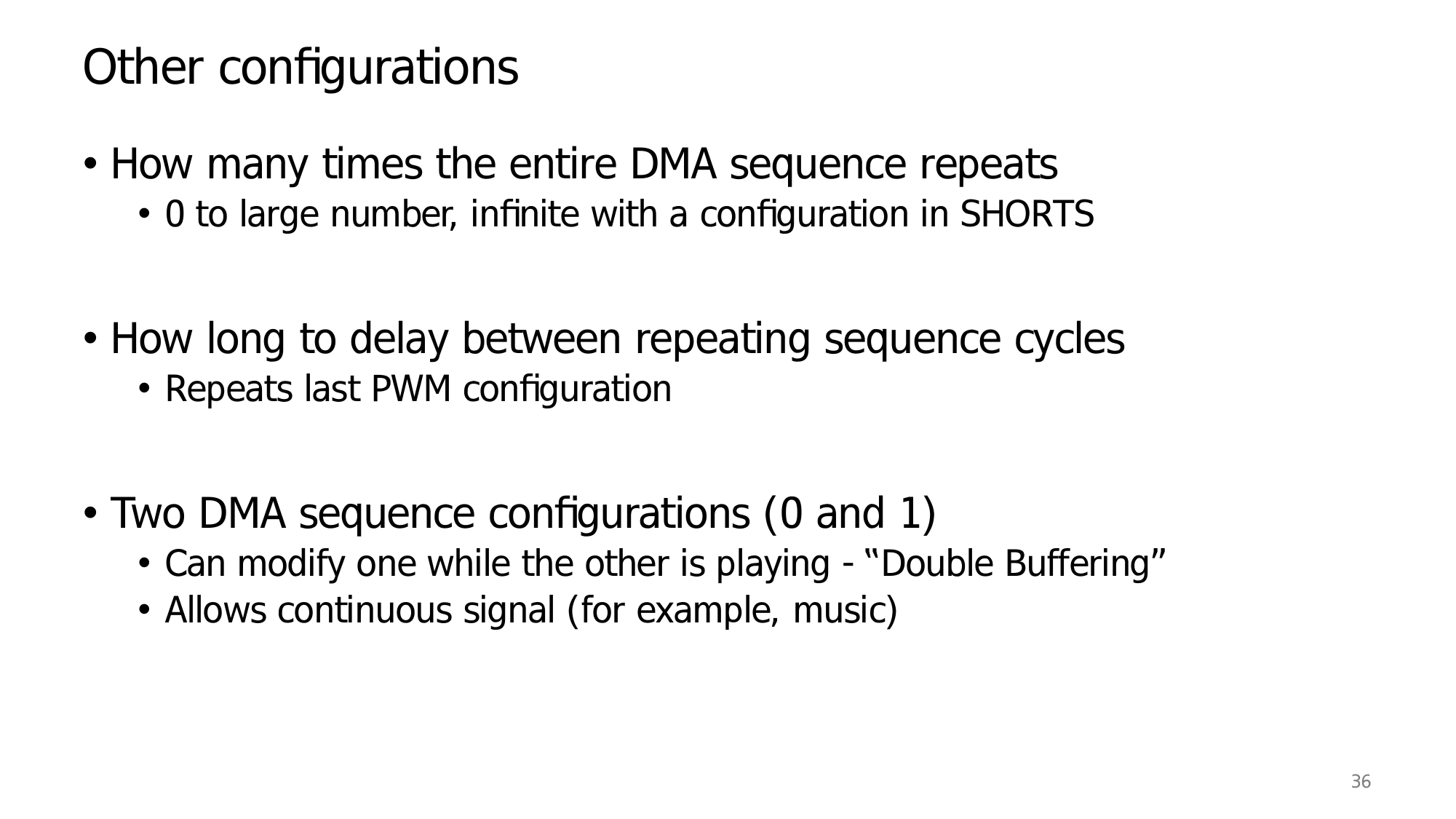

# Other configurations
How many times the entire DMA sequence repeats
0 to large number, infinite with a configuration in SHORTS

How long to delay between repeating sequence cycles
Repeats last PWM configuration

Two DMA sequence configurations (0 and 1)
Can modify one while the other is playing - “Double Buffering”
Allows continuous signal (for example, music)
36